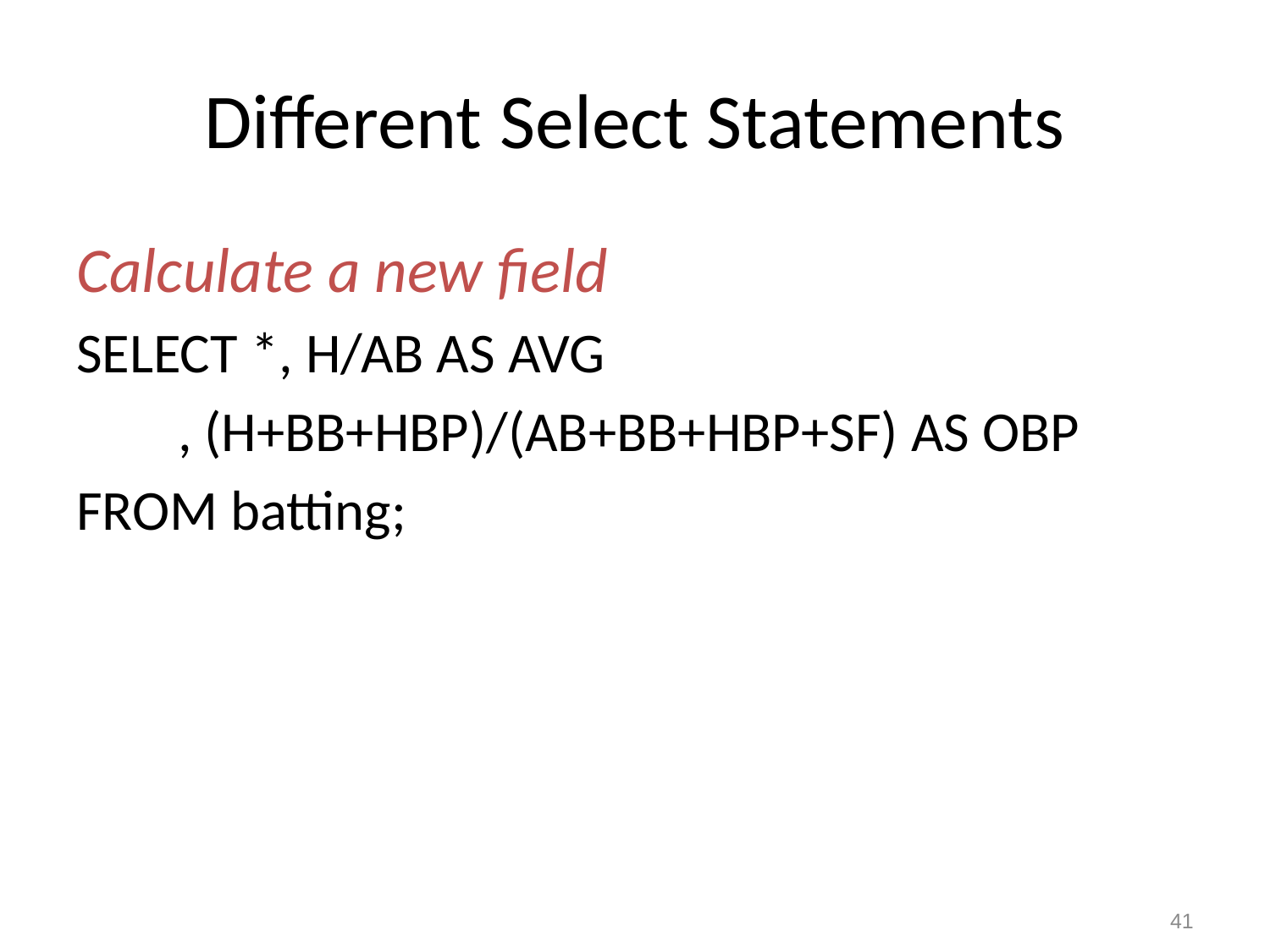

# Different Select Statements
Calculate a new field
SELECT *, H/AB AS AVG
        , (H+BB+HBP)/(AB+BB+HBP+SF) AS OBP
FROM batting;

41